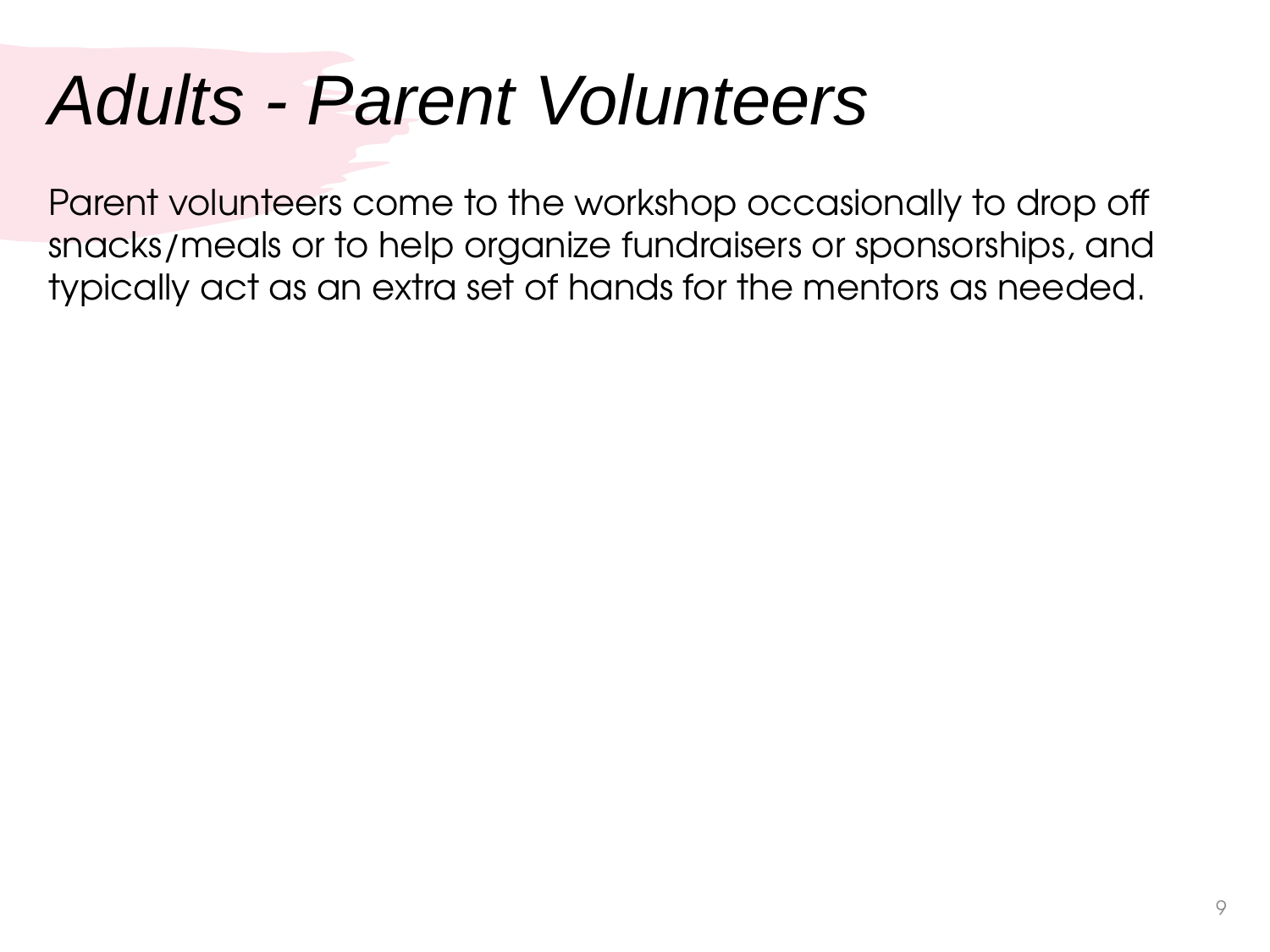

# Adults - Parent Volunteers
Parent volunteers come to the workshop occasionally to drop off snacks/meals or to help organize fundraisers or sponsorships, and typically act as an extra set of hands for the mentors as needed.
9